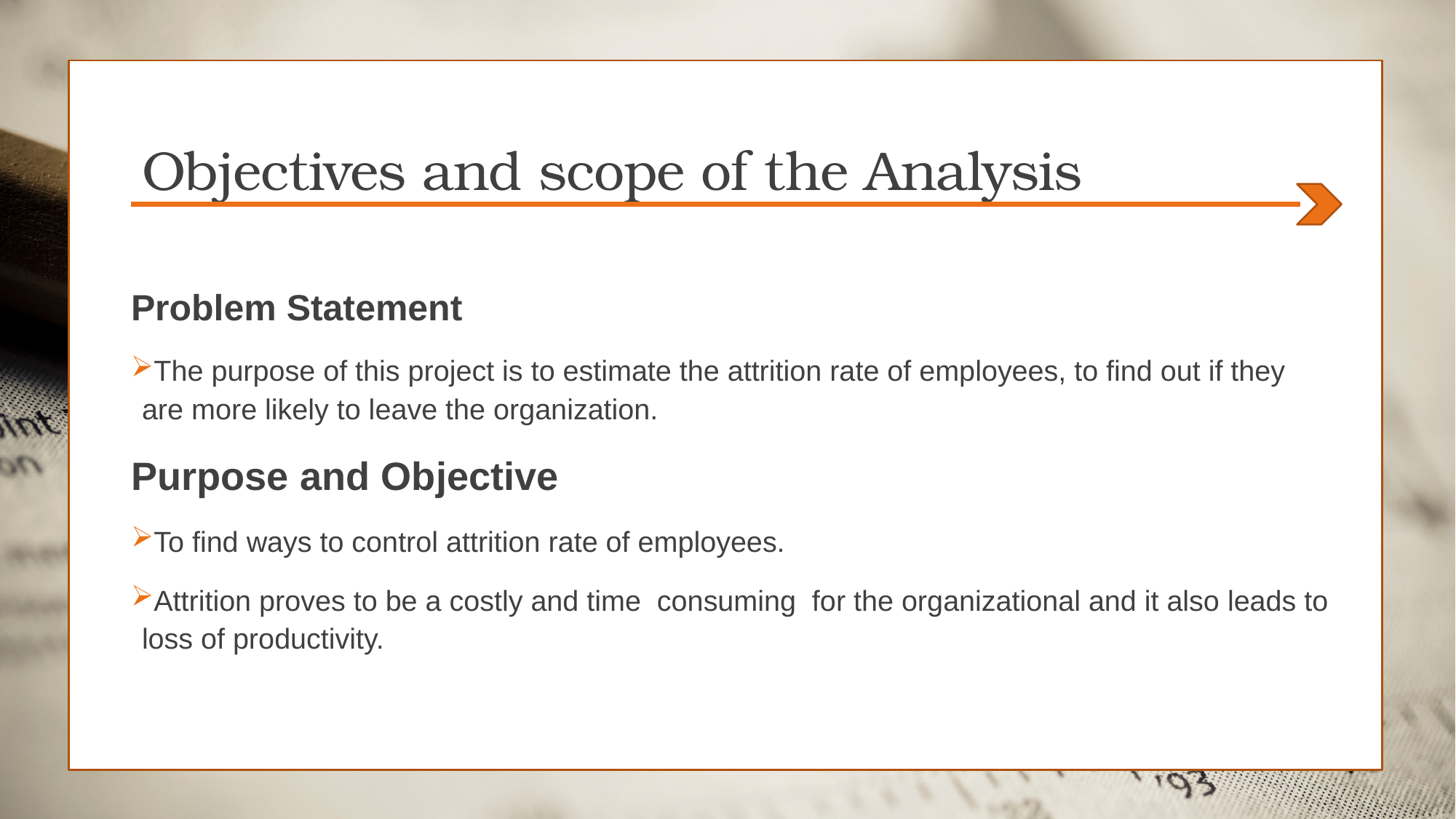

# Objectives and scope of the Analysis

Problem Statement
The purpose of this project is to estimate the attrition rate of employees, to find out if they are more likely to leave the organization.
Purpose and Objective
To find ways to control attrition rate of employees.
Attrition proves to be a costly and time  consuming  for the organizational and it also leads to loss of productivity.